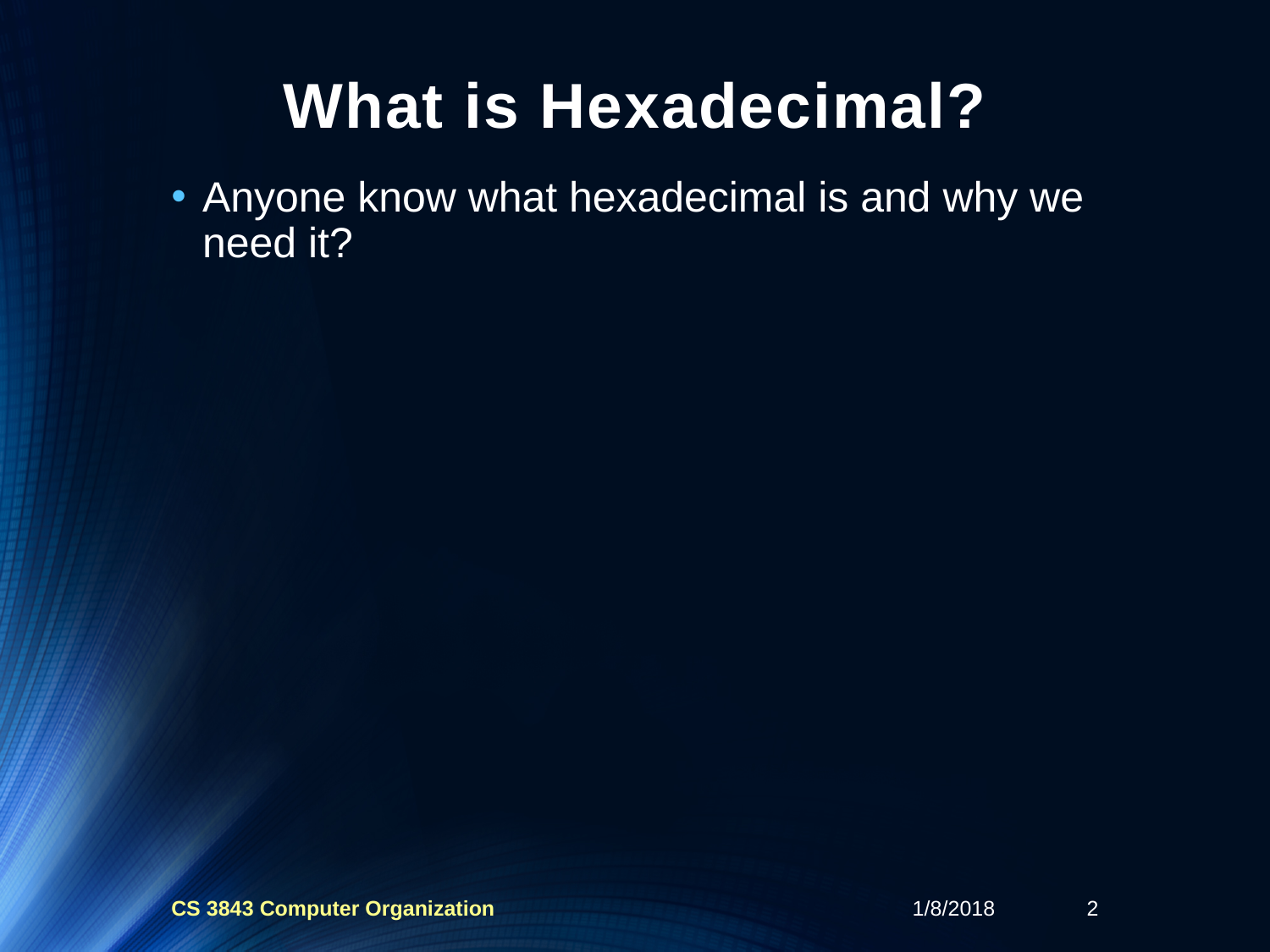

# What is Hexadecimal?
Anyone know what hexadecimal is and why we need it?
CS 3843 Computer Organization
1/8/2018
2